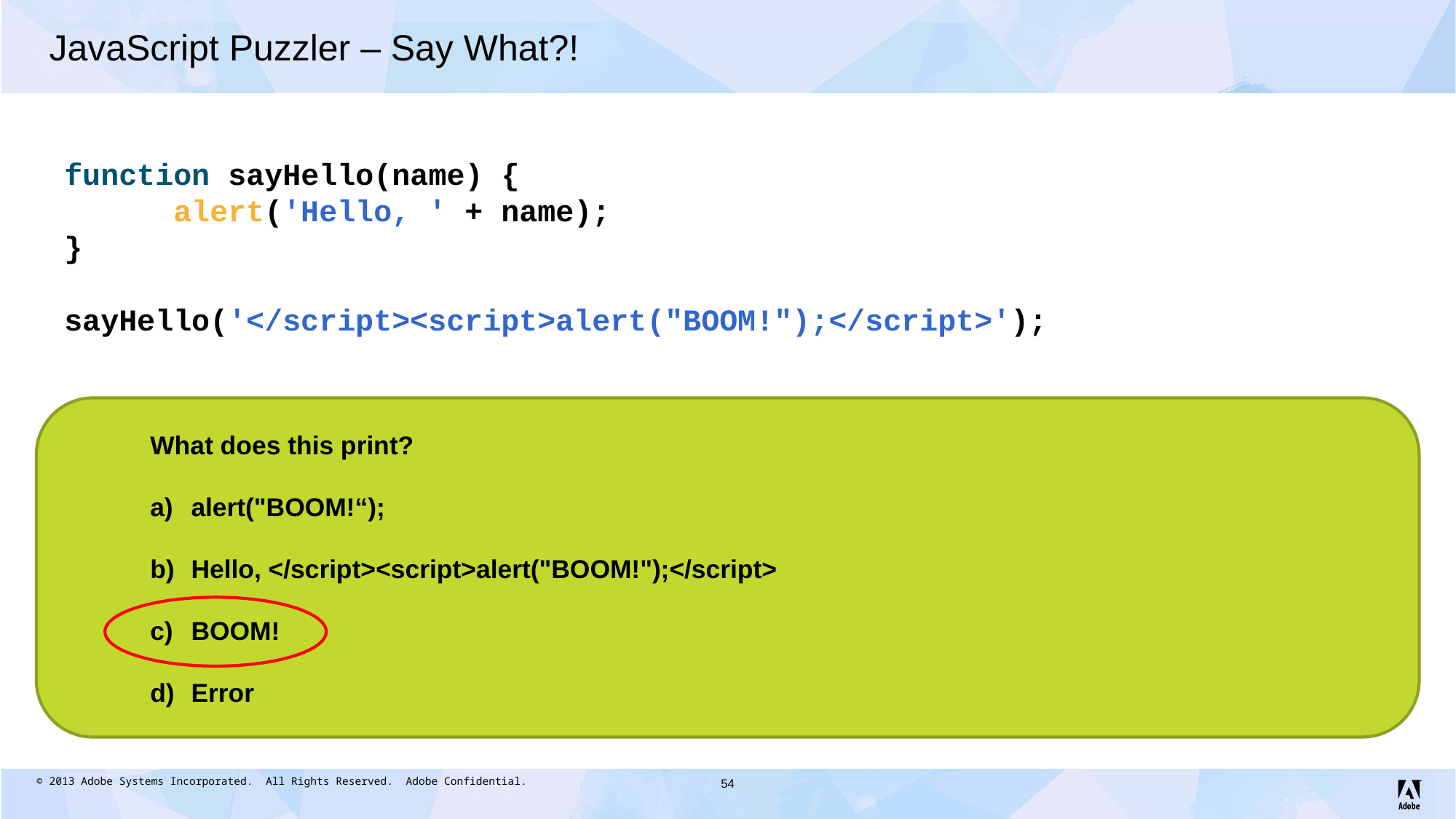

# JavaScript Puzzler – Say What?!
function sayHello(name) {
	alert('Hello, ' + name);
}

sayHello('</script><script>alert("BOOM!");</script>');

What does this print?

alert("BOOM!“);

Hello, </script><script>alert("BOOM!");</script>

BOOM!

Error

54